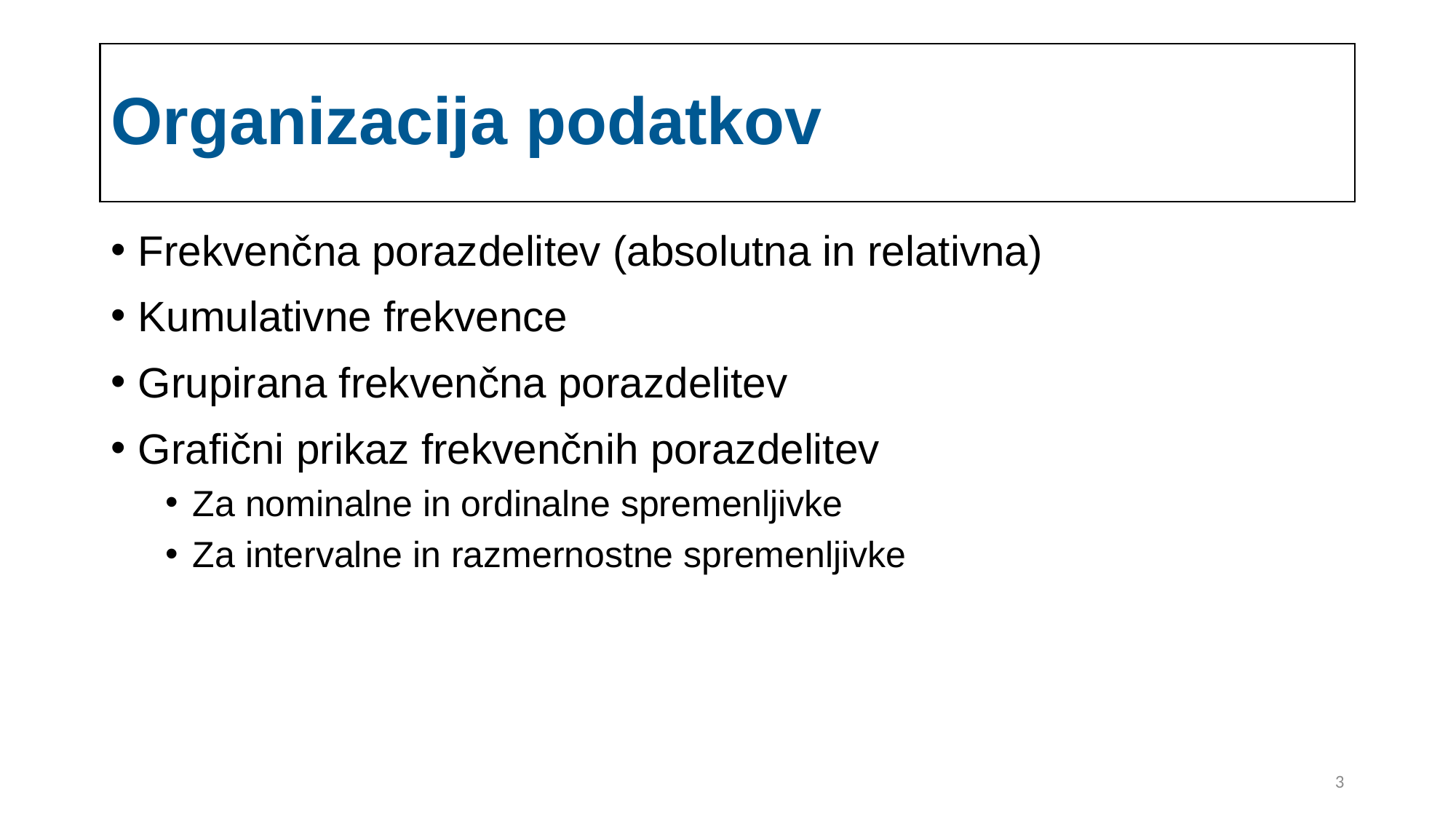

# Organizacija podatkov
Frekvenčna porazdelitev (absolutna in relativna)
Kumulativne frekvence
Grupirana frekvenčna porazdelitev
Grafični prikaz frekvenčnih porazdelitev
Za nominalne in ordinalne spremenljivke
Za intervalne in razmernostne spremenljivke
3